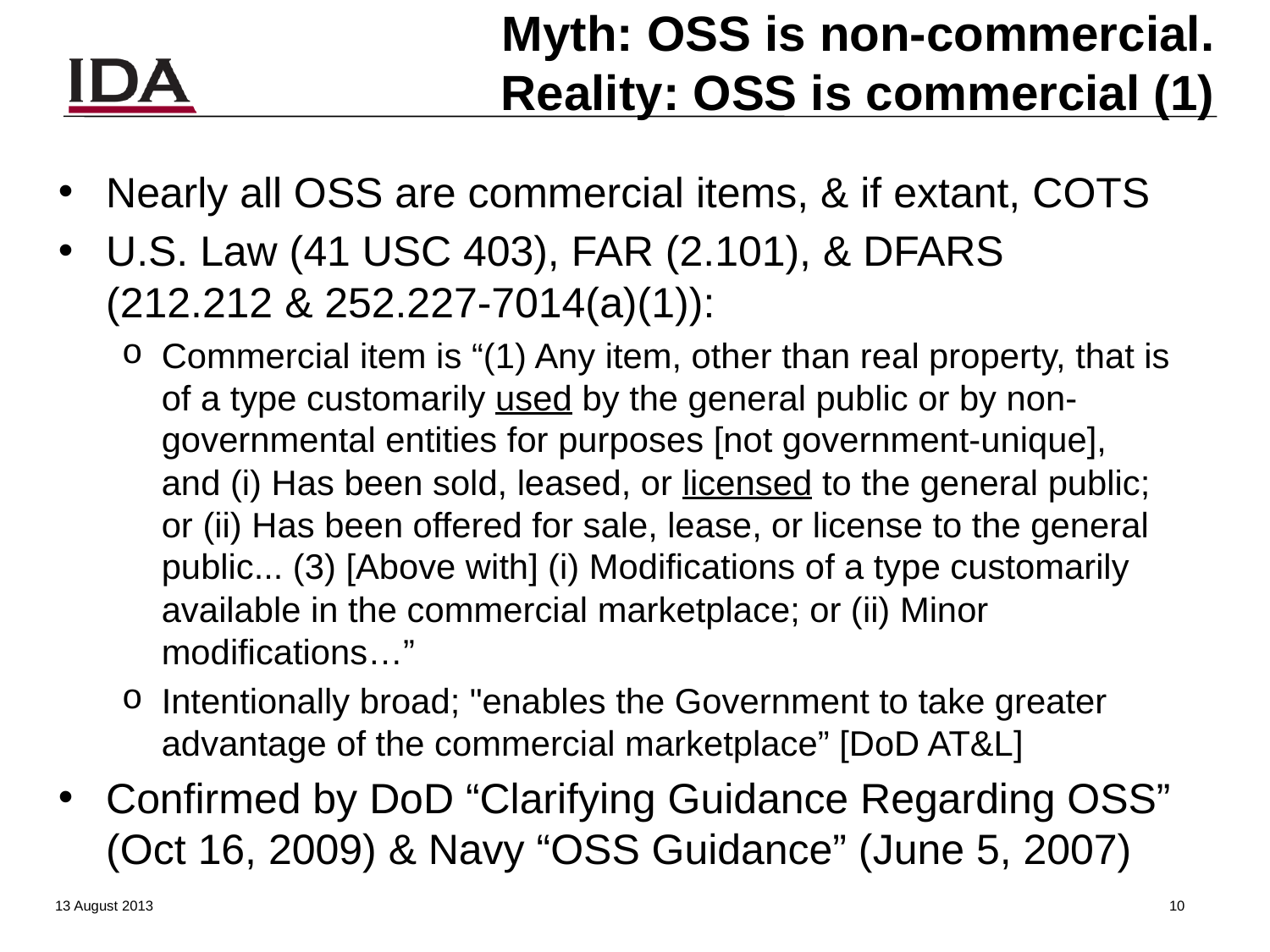

# Myth: OSS is non-commercial. Reality: OSS is commercial (1)
Nearly all OSS are commercial items, & if extant, COTS
U.S. Law (41 USC 403), FAR (2.101), & DFARS (212.212 & 252.227-7014(a)(1)):
Commercial item is “(1) Any item, other than real property, that is of a type customarily used by the general public or by non-governmental entities for purposes [not government-unique], and (i) Has been sold, leased, or licensed to the general public; or (ii) Has been offered for sale, lease, or license to the general public... (3) [Above with] (i) Modifications of a type customarily available in the commercial marketplace; or (ii) Minor modifications…”
Intentionally broad; "enables the Government to take greater advantage of the commercial marketplace” [DoD AT&L]
Confirmed by DoD “Clarifying Guidance Regarding OSS” (Oct 16, 2009) & Navy “OSS Guidance” (June 5, 2007)
13 August 2013
10